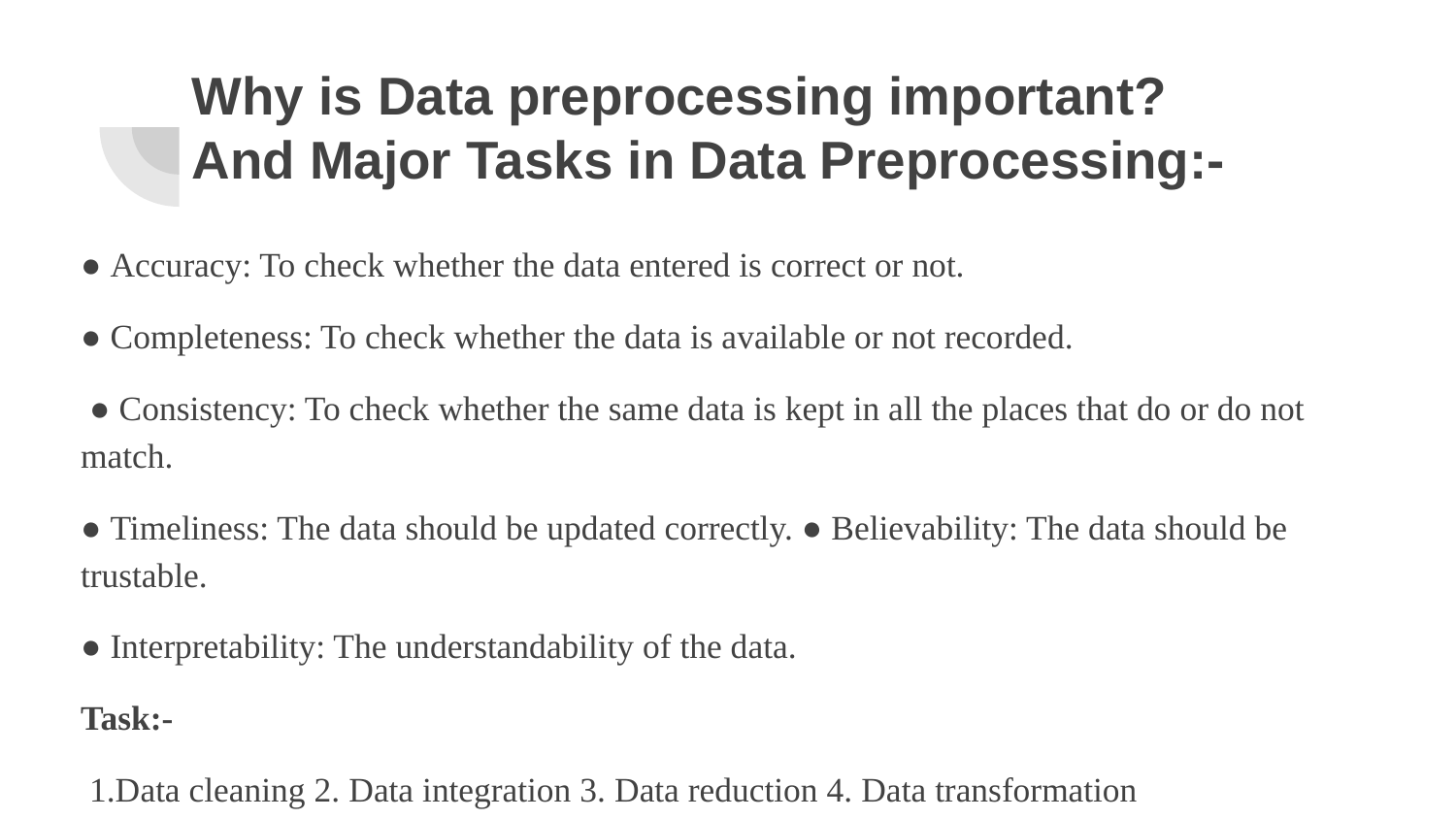

# Why is Data preprocessing important?
And Major Tasks in Data Preprocessing:-
● Accuracy: To check whether the data entered is correct or not.
● Completeness: To check whether the data is available or not recorded.
 ● Consistency: To check whether the same data is kept in all the places that do or do not match.
● Timeliness: The data should be updated correctly. ● Believability: The data should be trustable.
● Interpretability: The understandability of the data.
Task:-
 1.Data cleaning 2. Data integration 3. Data reduction 4. Data transformation